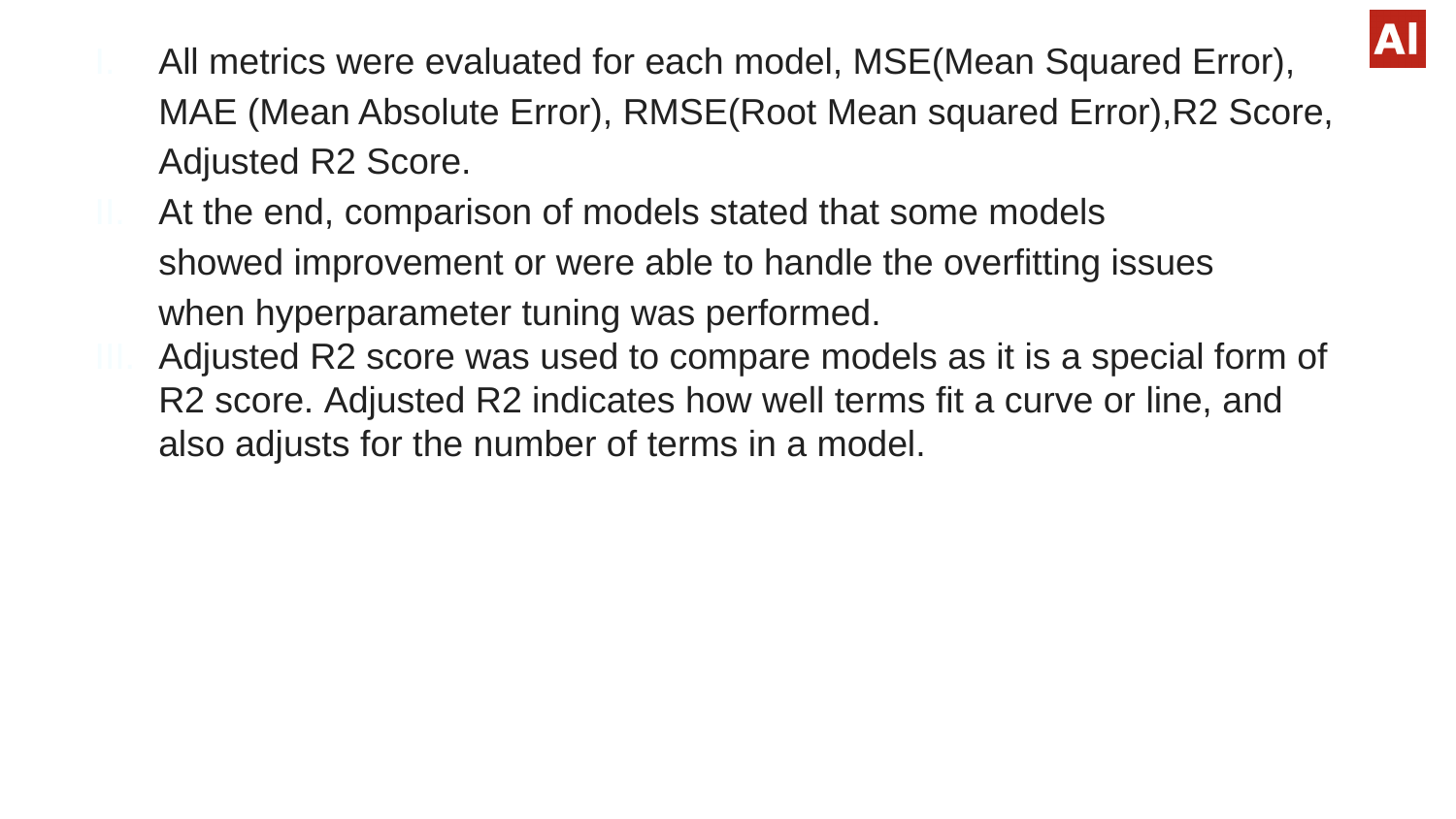

All metrics were evaluated for each model, MSE(Mean Squared Error), MAE (Mean Absolute Error), RMSE(Root Mean squared Error),R2 Score, Adjusted R2 Score.
At the end, comparison of models stated that some models showed improvement or were able to handle the overfitting issues when hyperparameter tuning was performed.
Adjusted R2 score was used to compare models as it is a special form of R2 score. Adjusted R2 indicates how well terms fit a curve or line, and also adjusts for the number of terms in a model.